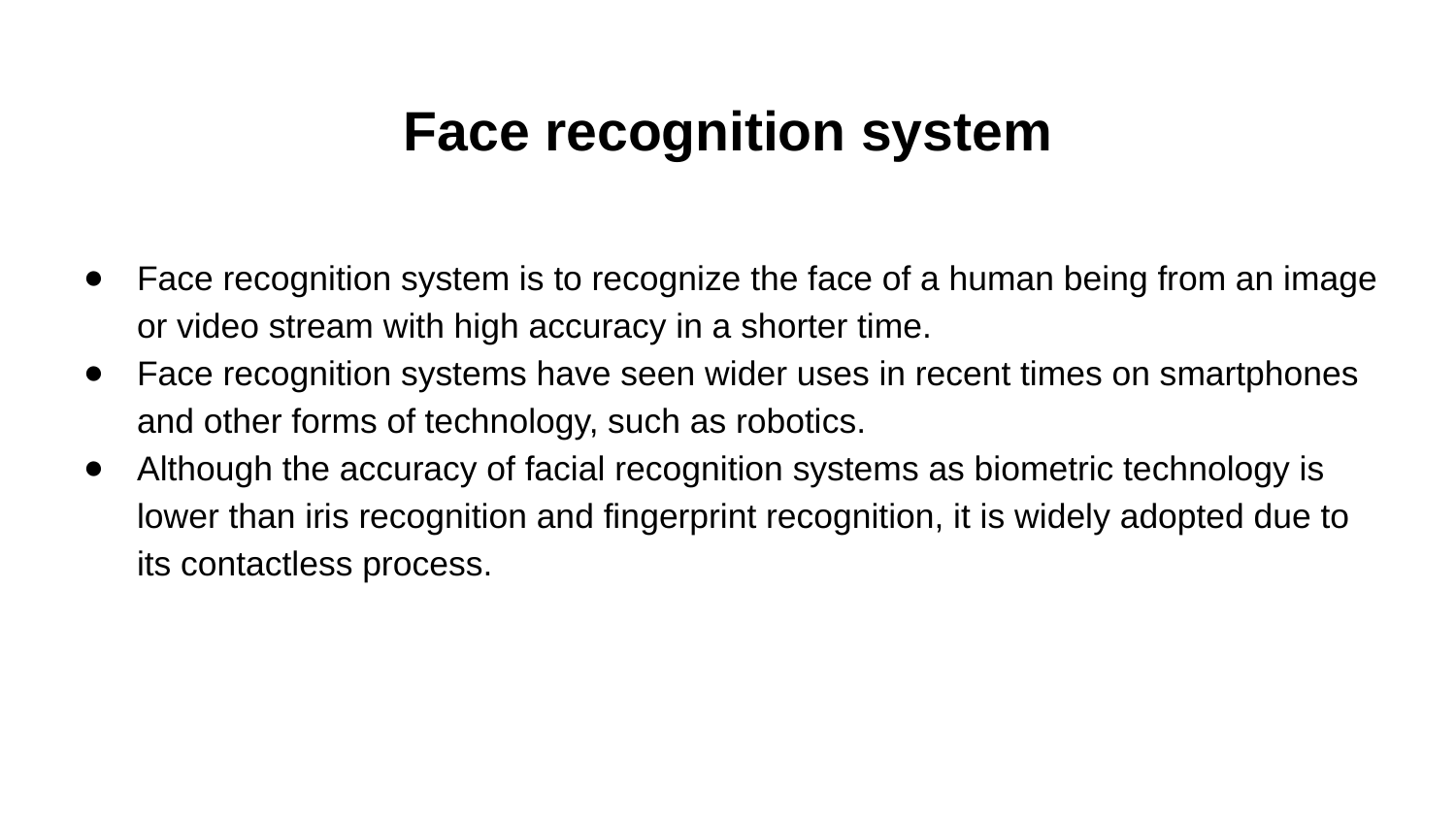

# Face recognition system
Face recognition system is to recognize the face of a human being from an image or video stream with high accuracy in a shorter time.
Face recognition systems have seen wider uses in recent times on smartphones and other forms of technology, such as robotics.
Although the accuracy of facial recognition systems as biometric technology is lower than iris recognition and fingerprint recognition, it is widely adopted due to its contactless process.